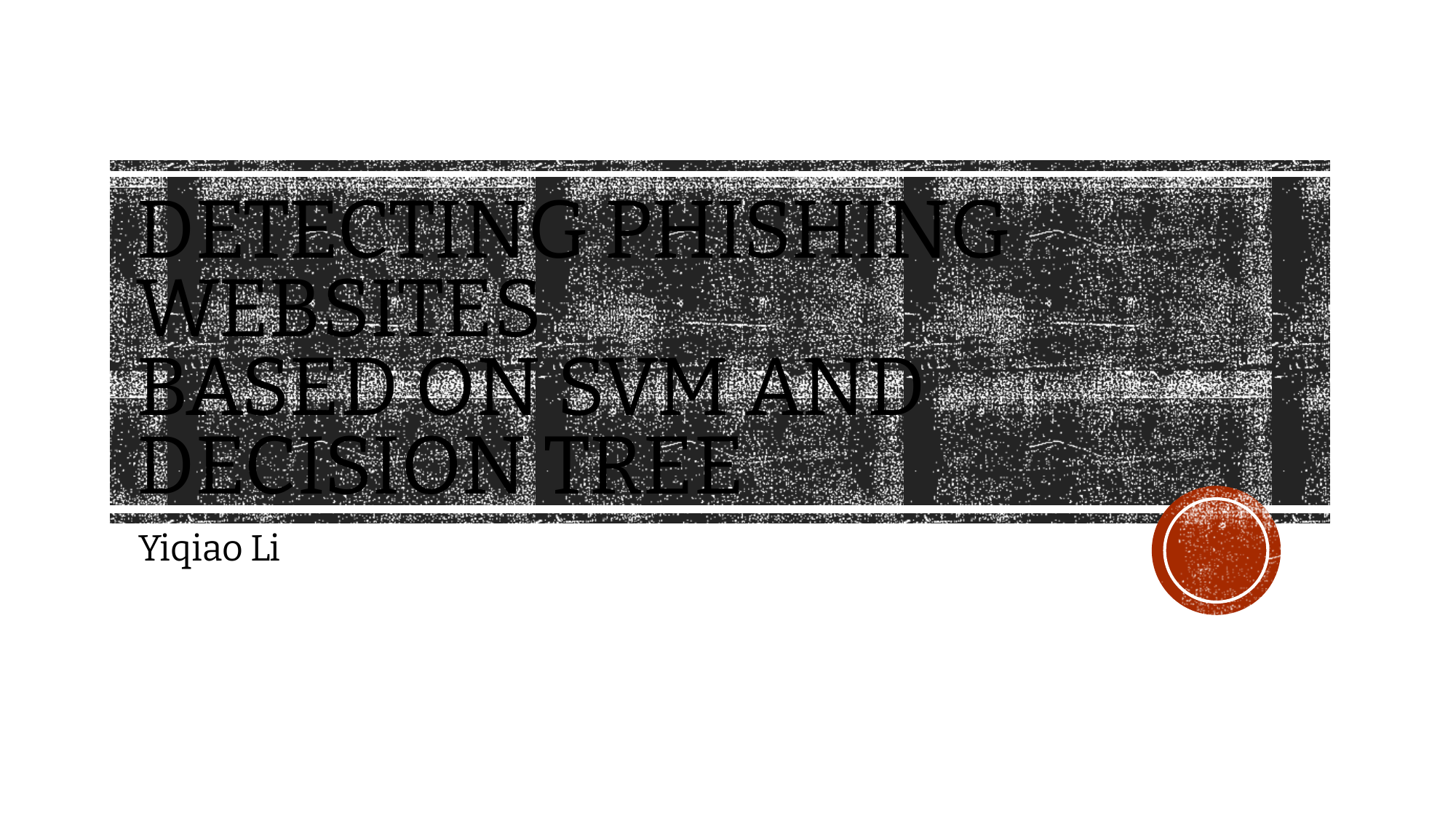

# Detecting Phishing Websites based on SVM and Decision Tree
Yiqiao Li